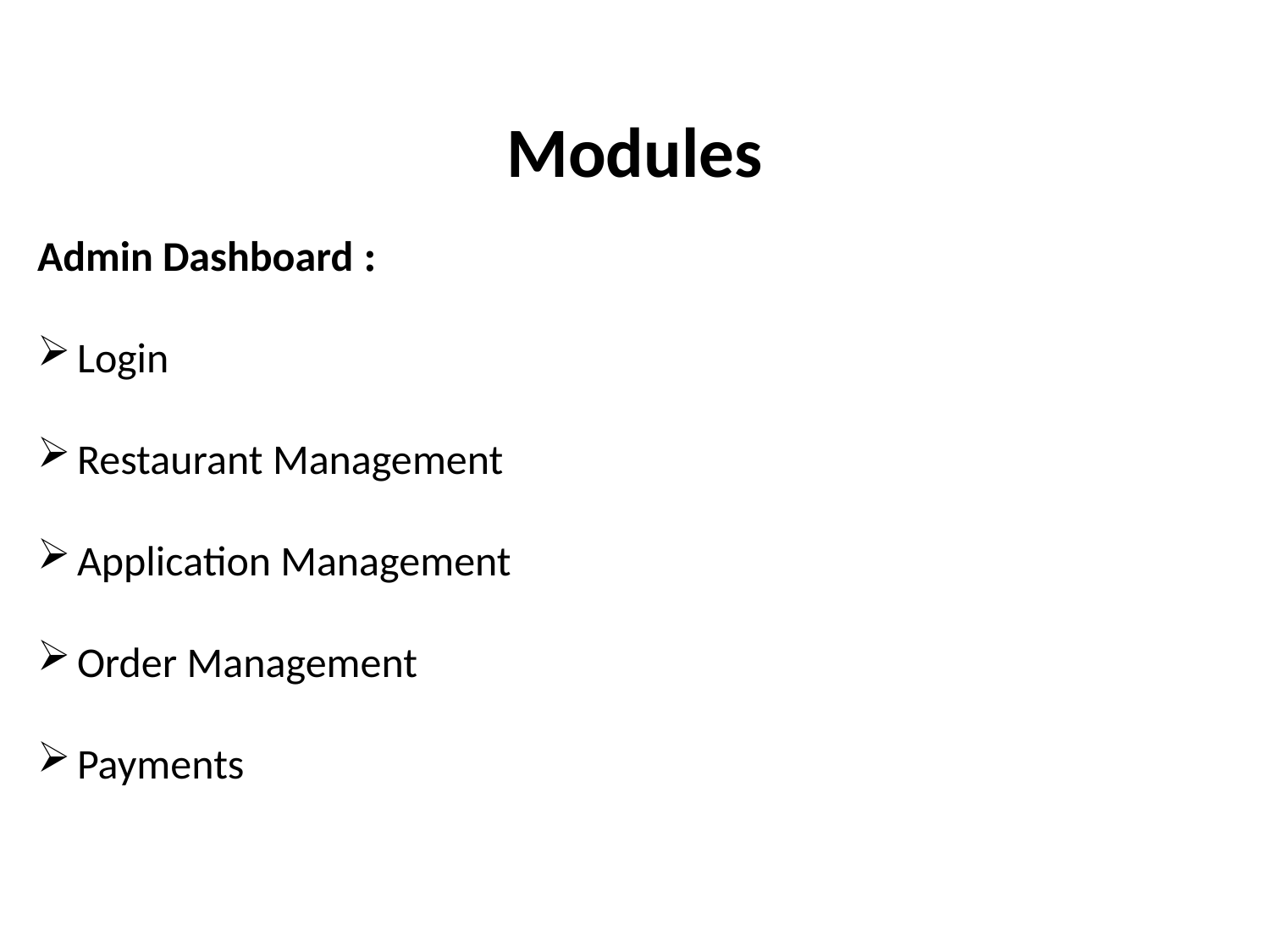

Modules

Admin Dashboard :

Login

Restaurant Management

Application Management

Order Management

Payments